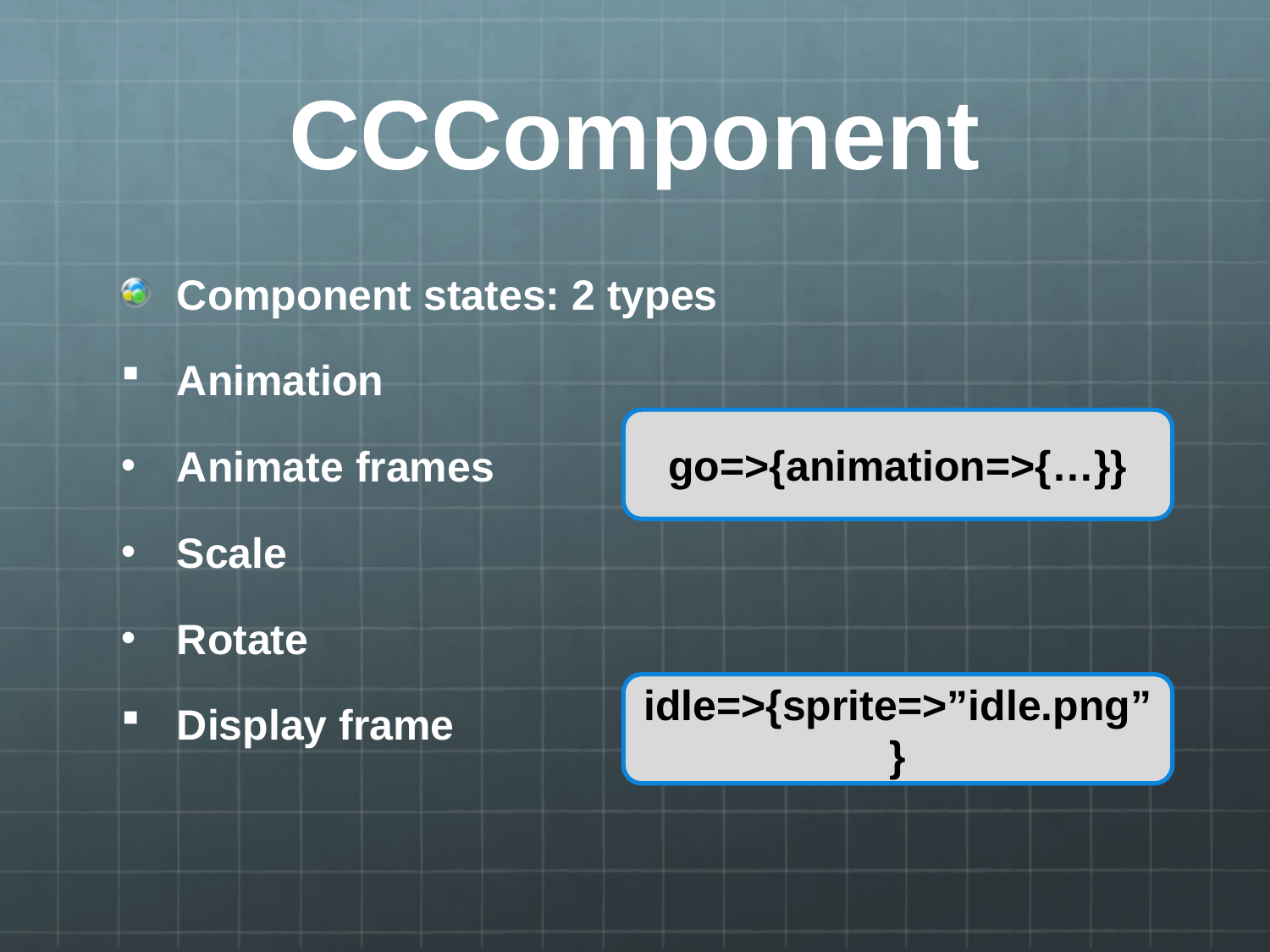

# CCComponent
Component states: 2 types
Animation
Animate frames
Scale
Rotate
Display frame
go=>{animation=>{…}}
idle=>{sprite=>”idle.png”}